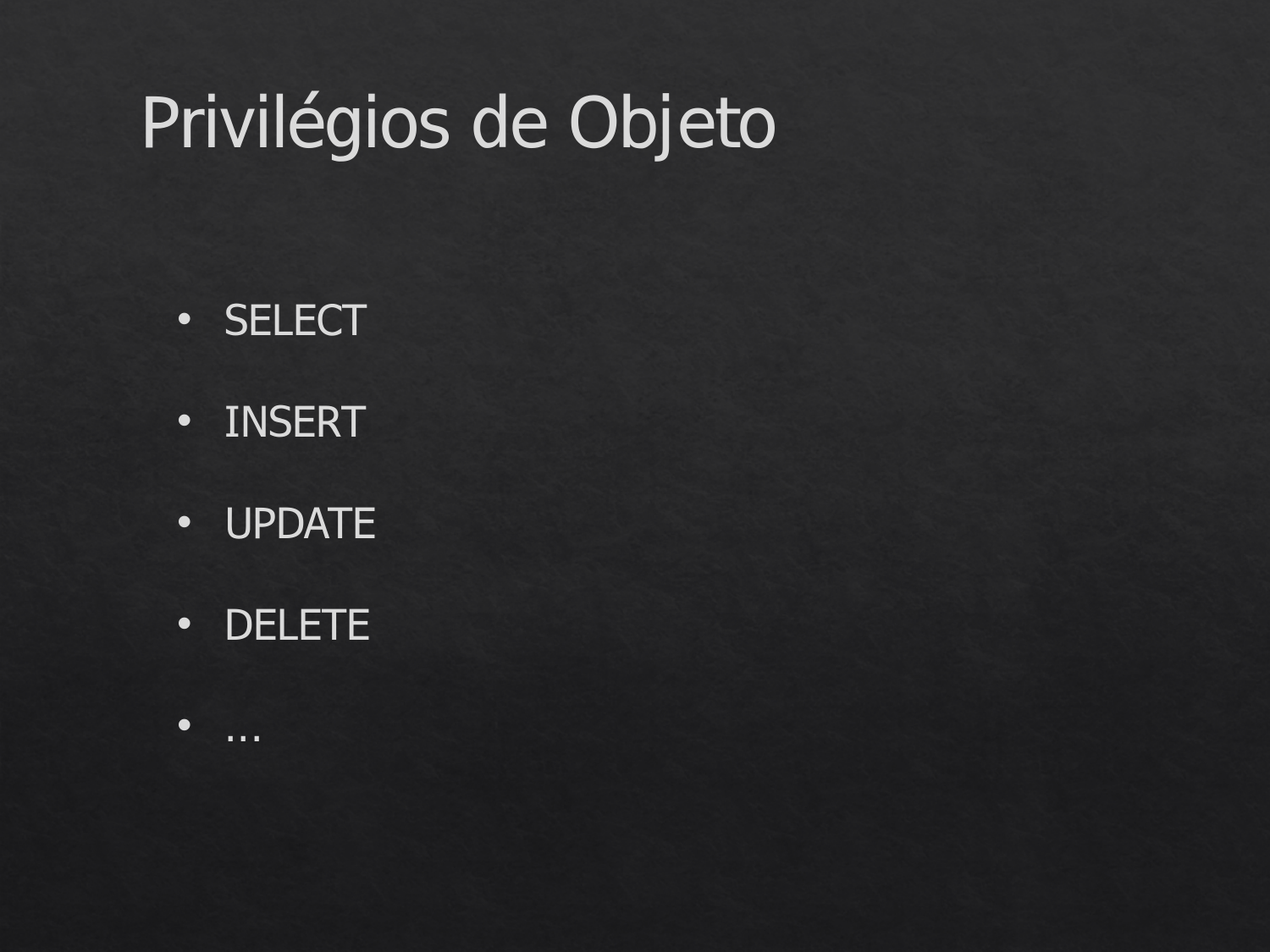

Privilégios de Objeto

SELECT
INSERT
UPDATE
DELETE
...